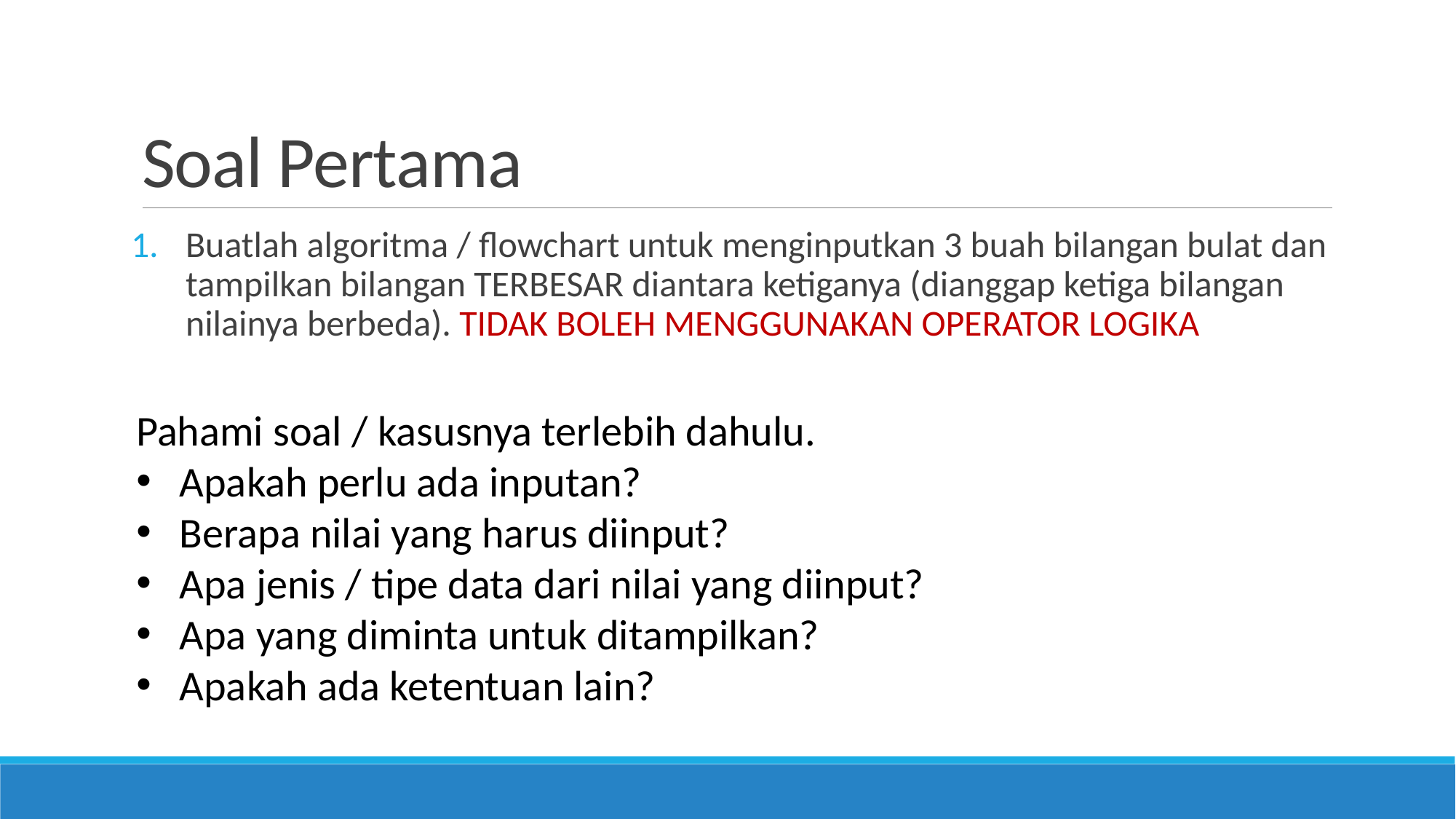

# Soal Pertama
Buatlah algoritma / flowchart untuk menginputkan 3 buah bilangan bulat dan tampilkan bilangan TERBESAR diantara ketiganya (dianggap ketiga bilangan nilainya berbeda). TIDAK BOLEH MENGGUNAKAN OPERATOR LOGIKA
Pahami soal / kasusnya terlebih dahulu.
Apakah perlu ada inputan?
Berapa nilai yang harus diinput?
Apa jenis / tipe data dari nilai yang diinput?
Apa yang diminta untuk ditampilkan?
Apakah ada ketentuan lain?